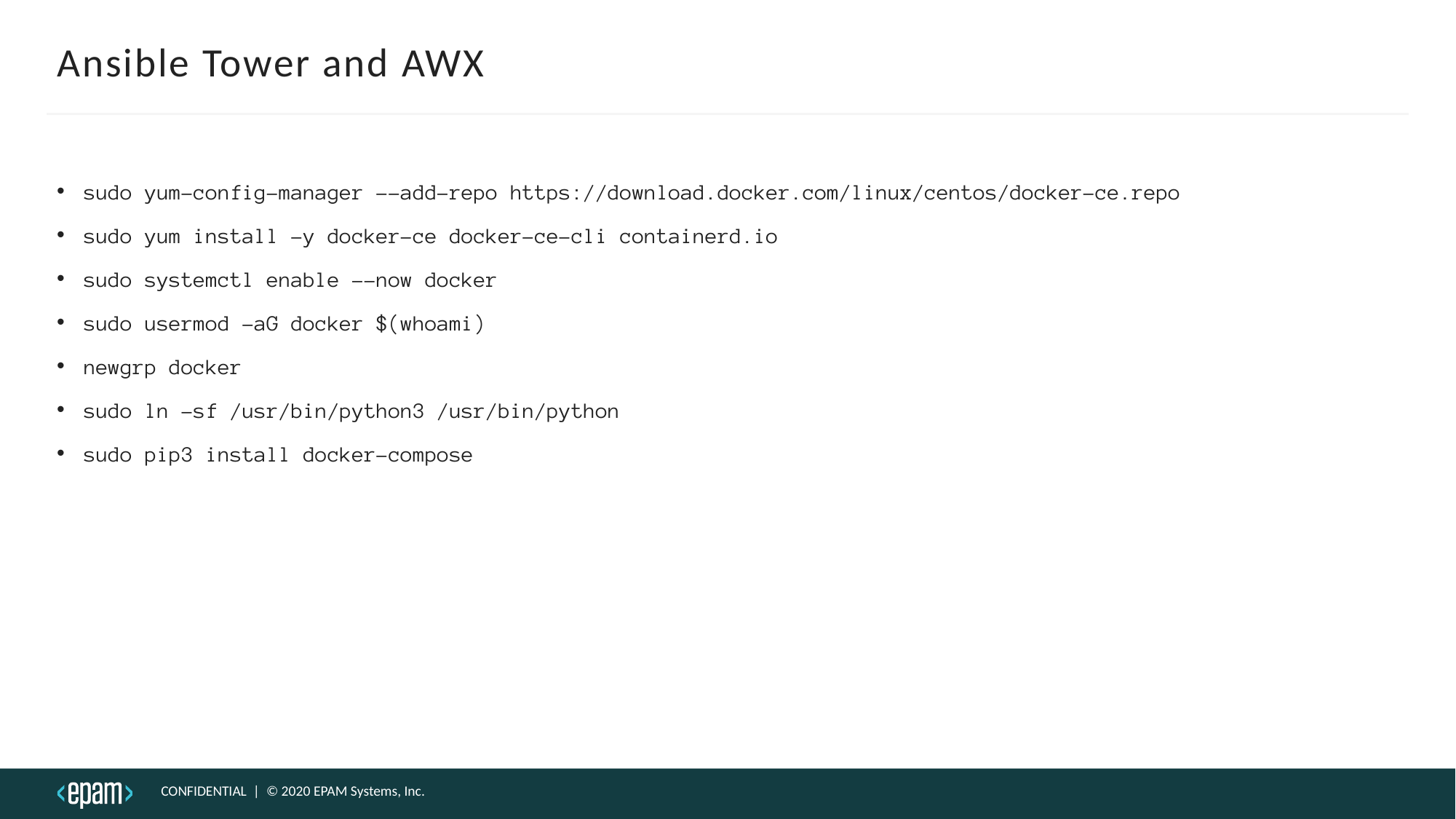

# Ansible Tower and AWX
sudo yum-config-manager --add-repo https://download.docker.com/linux/centos/docker-ce.repo
sudo yum install -y docker-ce docker-ce-cli containerd.io
sudo systemctl enable --now docker
sudo usermod -aG docker $(whoami)
newgrp docker
sudo ln -sf /usr/bin/python3 /usr/bin/python
sudo pip3 install docker-compose